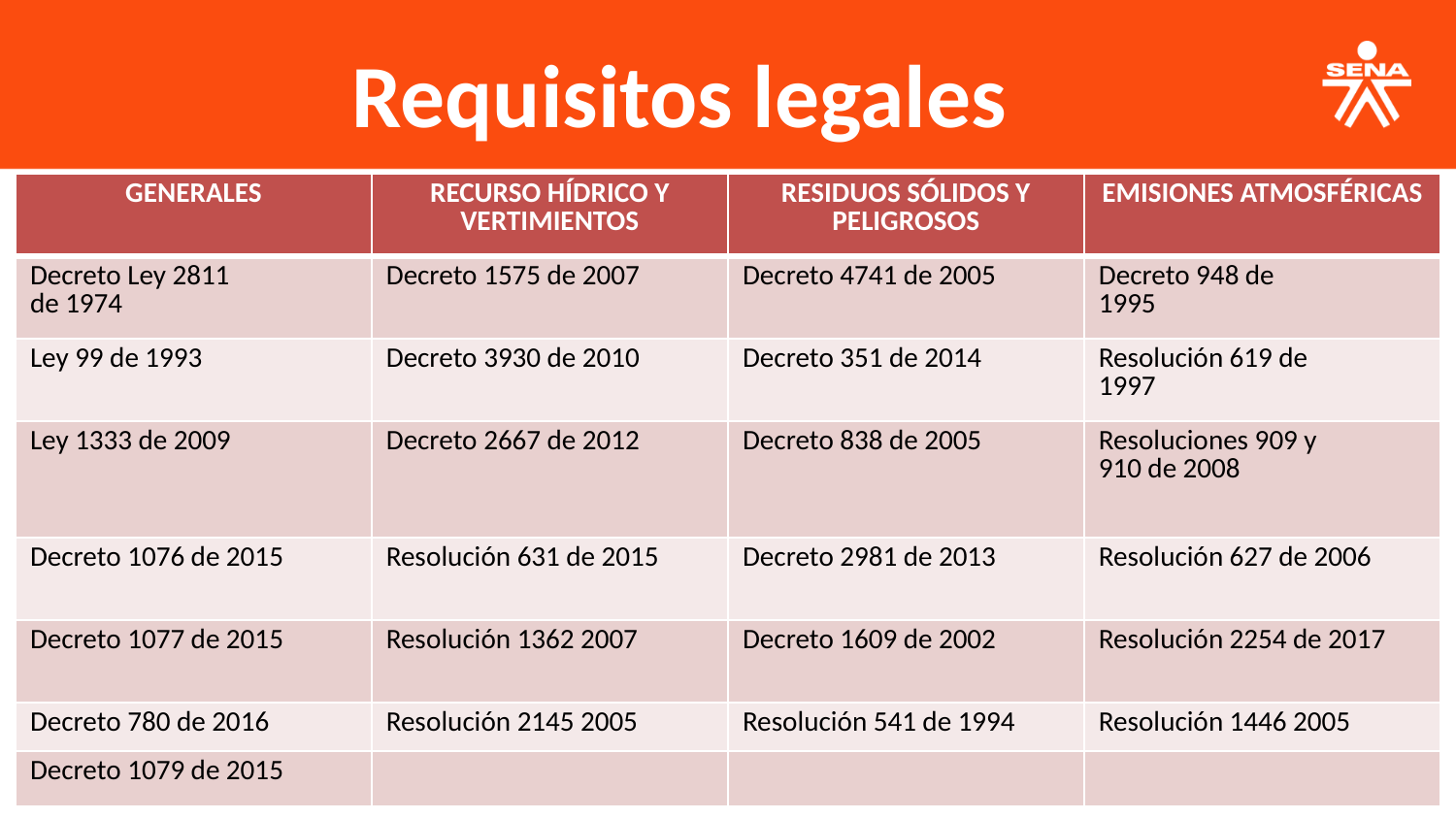

Requisitos legales
| GENERALES | RECURSO HÍDRICO Y VERTIMIENTOS | RESIDUOS SÓLIDOS Y PELIGROSOS | EMISIONES ATMOSFÉRICAS |
| --- | --- | --- | --- |
| Decreto Ley 2811 de 1974 | Decreto 1575 de 2007 | Decreto 4741 de 2005 | Decreto 948 de 1995 |
| Ley 99 de 1993 | Decreto 3930 de 2010 | Decreto 351 de 2014 | Resolución 619 de 1997 |
| Ley 1333 de 2009 | Decreto 2667 de 2012 | Decreto 838 de 2005 | Resoluciones 909 y 910 de 2008 |
| Decreto 1076 de 2015 | Resolución 631 de 2015 | Decreto 2981 de 2013 | Resolución 627 de 2006 |
| Decreto 1077 de 2015 | Resolución 1362 2007 | Decreto 1609 de 2002 | Resolución 2254 de 2017 |
| Decreto 780 de 2016 | Resolución 2145 2005 | Resolución 541 de 1994 | Resolución 1446 2005 |
| Decreto 1079 de 2015 |  |  |  |